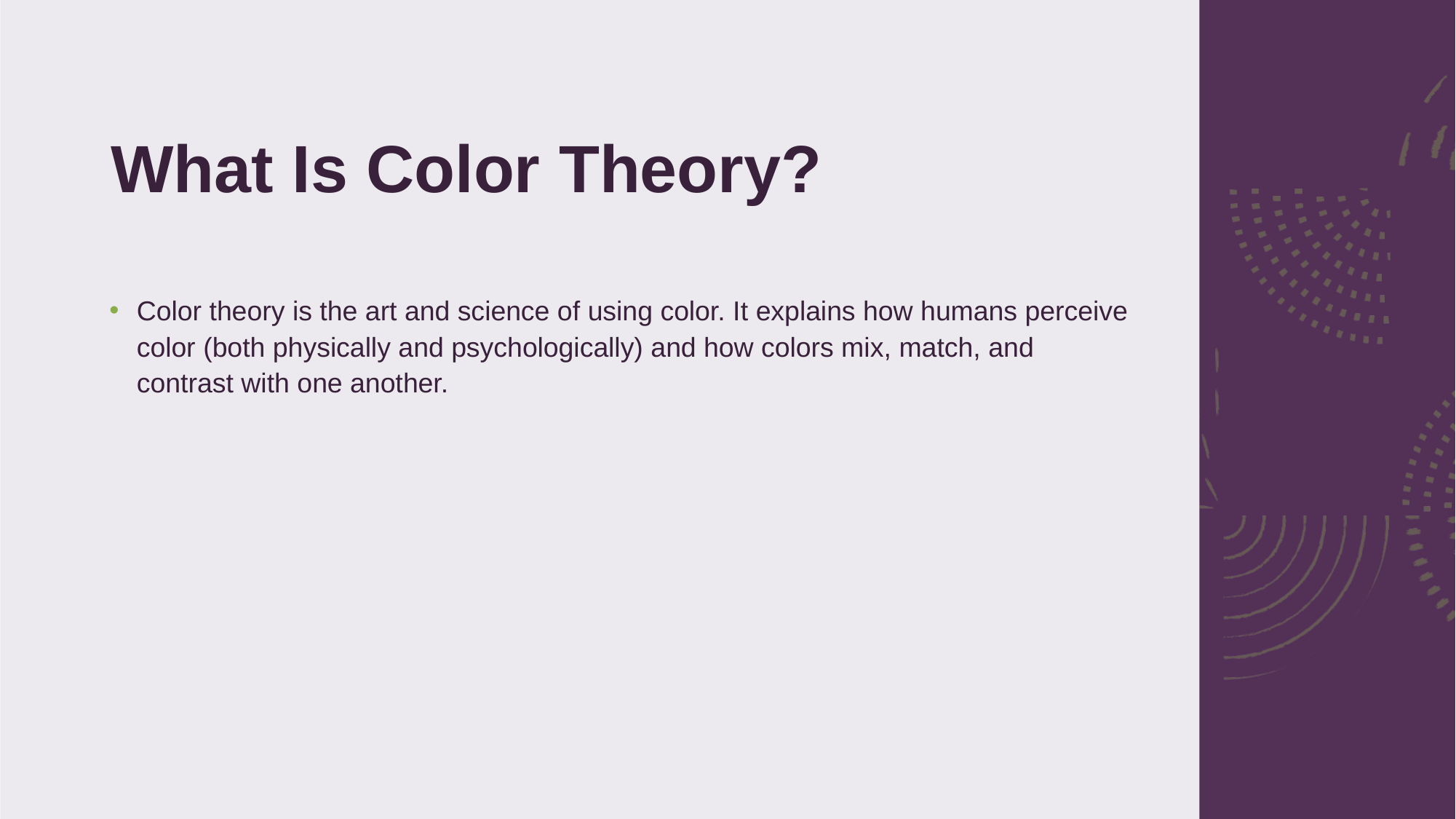

# What Is Color Theory?
Color theory is the art and science of using color. It explains how humans perceive color (both physically and psychologically) and how colors mix, match, and contrast with one another.